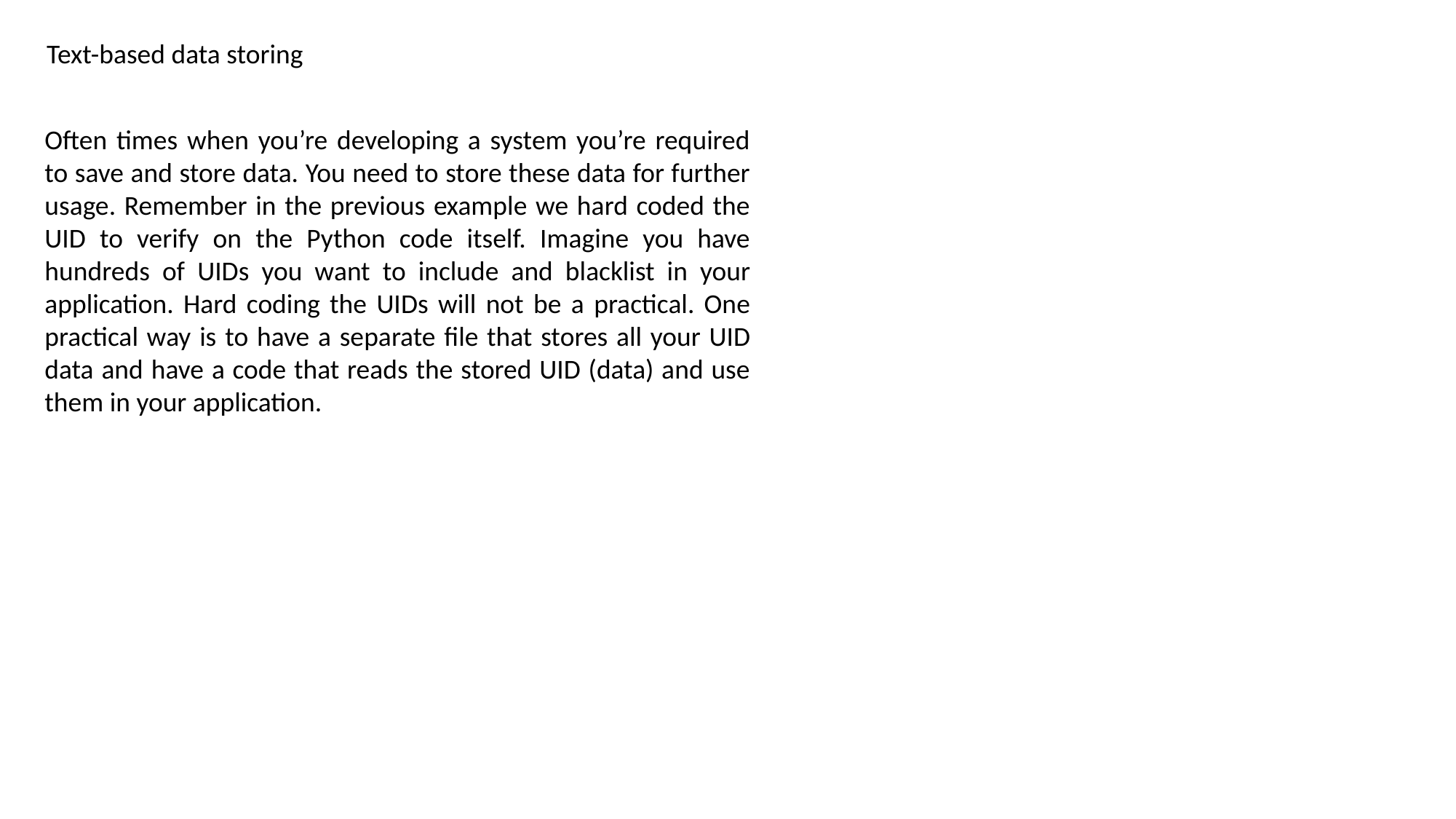

Text-based data storing
Often times when you’re developing a system you’re required to save and store data. You need to store these data for further usage. Remember in the previous example we hard coded the UID to verify on the Python code itself. Imagine you have hundreds of UIDs you want to include and blacklist in your application. Hard coding the UIDs will not be a practical. One practical way is to have a separate file that stores all your UID data and have a code that reads the stored UID (data) and use them in your application.